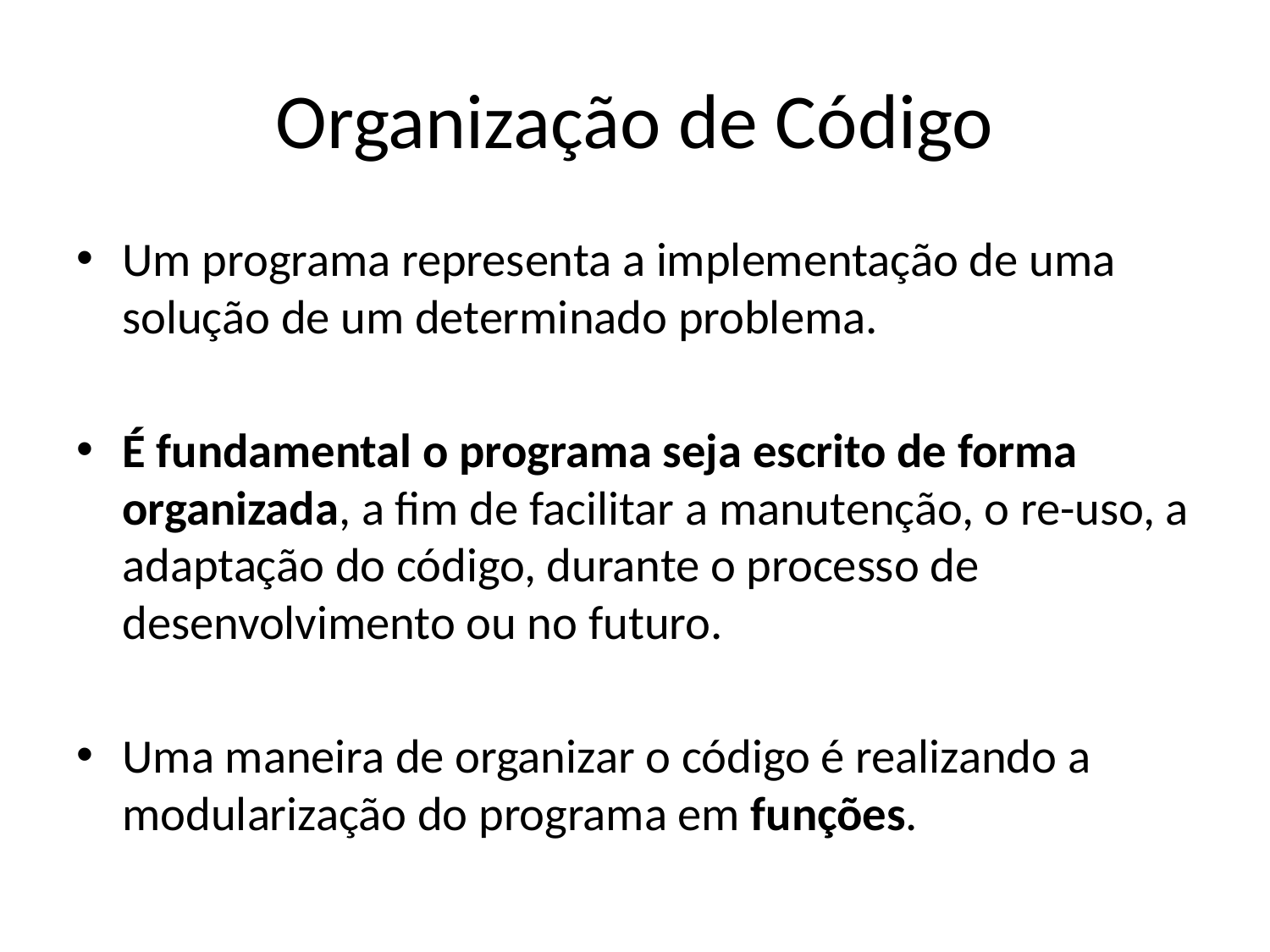

# Organização de Código
Um programa representa a implementação de uma solução de um determinado problema.

É fundamental o programa seja escrito de forma organizada, a fim de facilitar a manutenção, o re-uso, a adaptação do código, durante o processo de desenvolvimento ou no futuro.

Uma maneira de organizar o código é realizando a modularização do programa em funções.